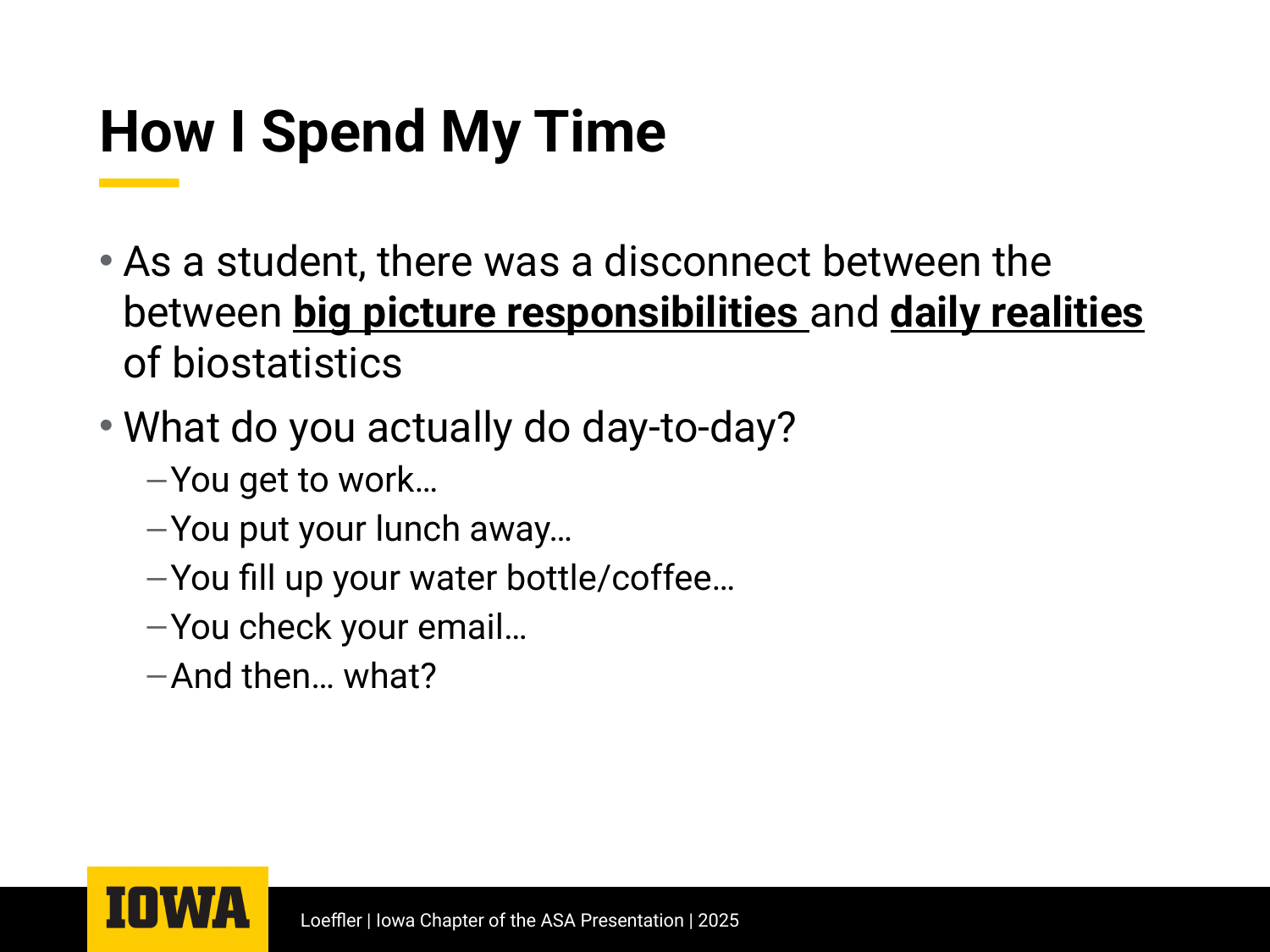

# How I Spend My Time
As a student, there was a disconnect between the between big picture responsibilities and daily realities of biostatistics
What do you actually do day-to-day?
You get to work…
You put your lunch away…
You fill up your water bottle/coffee…
You check your email…
And then… what?

Loeffler | Iowa Chapter of the ASA Presentation | 2025